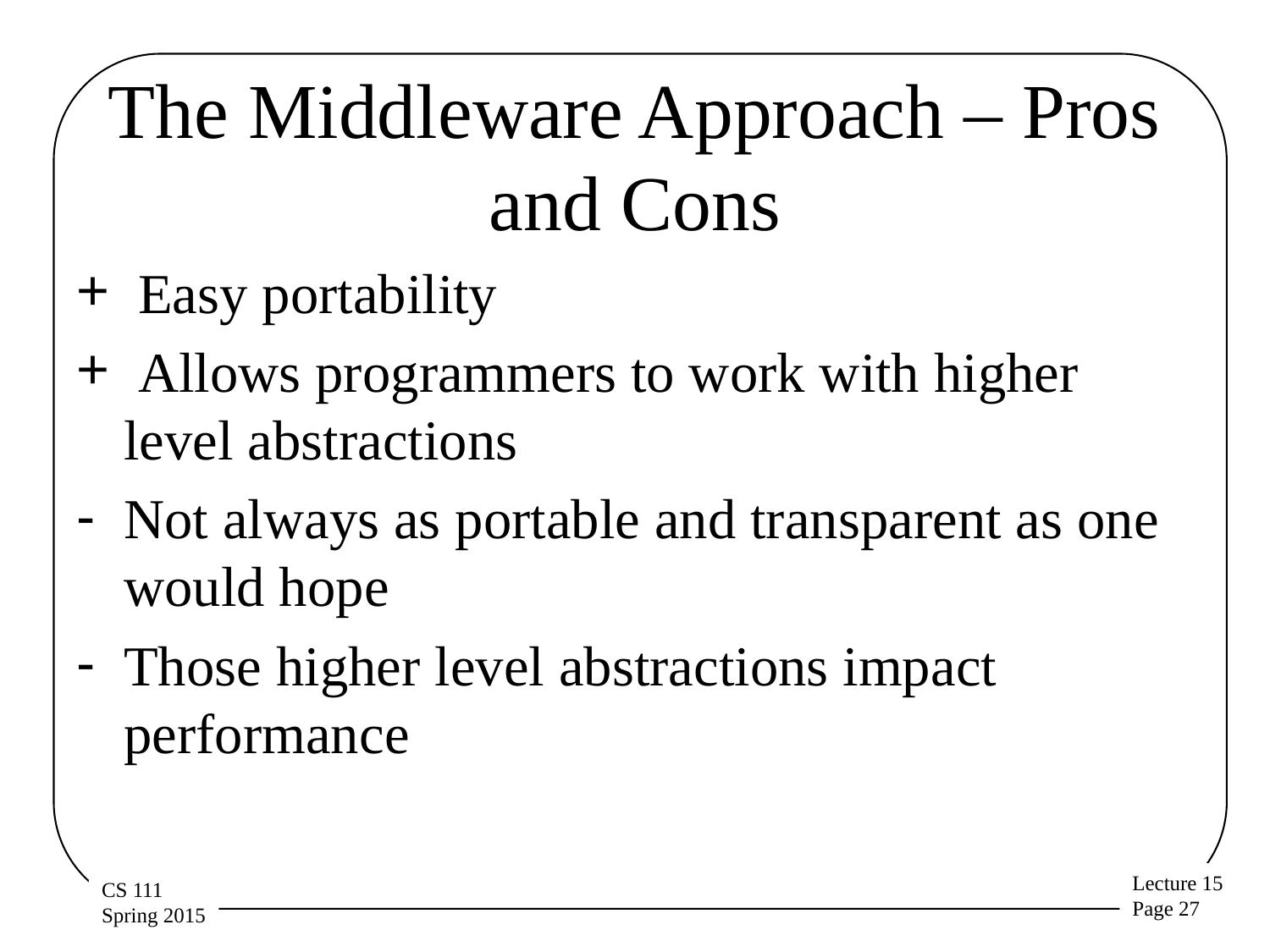

# The Middleware Approach – Pros and Cons
 Easy portability
 Allows programmers to work with higher level abstractions
Not always as portable and transparent as one would hope
Those higher level abstractions impact performance